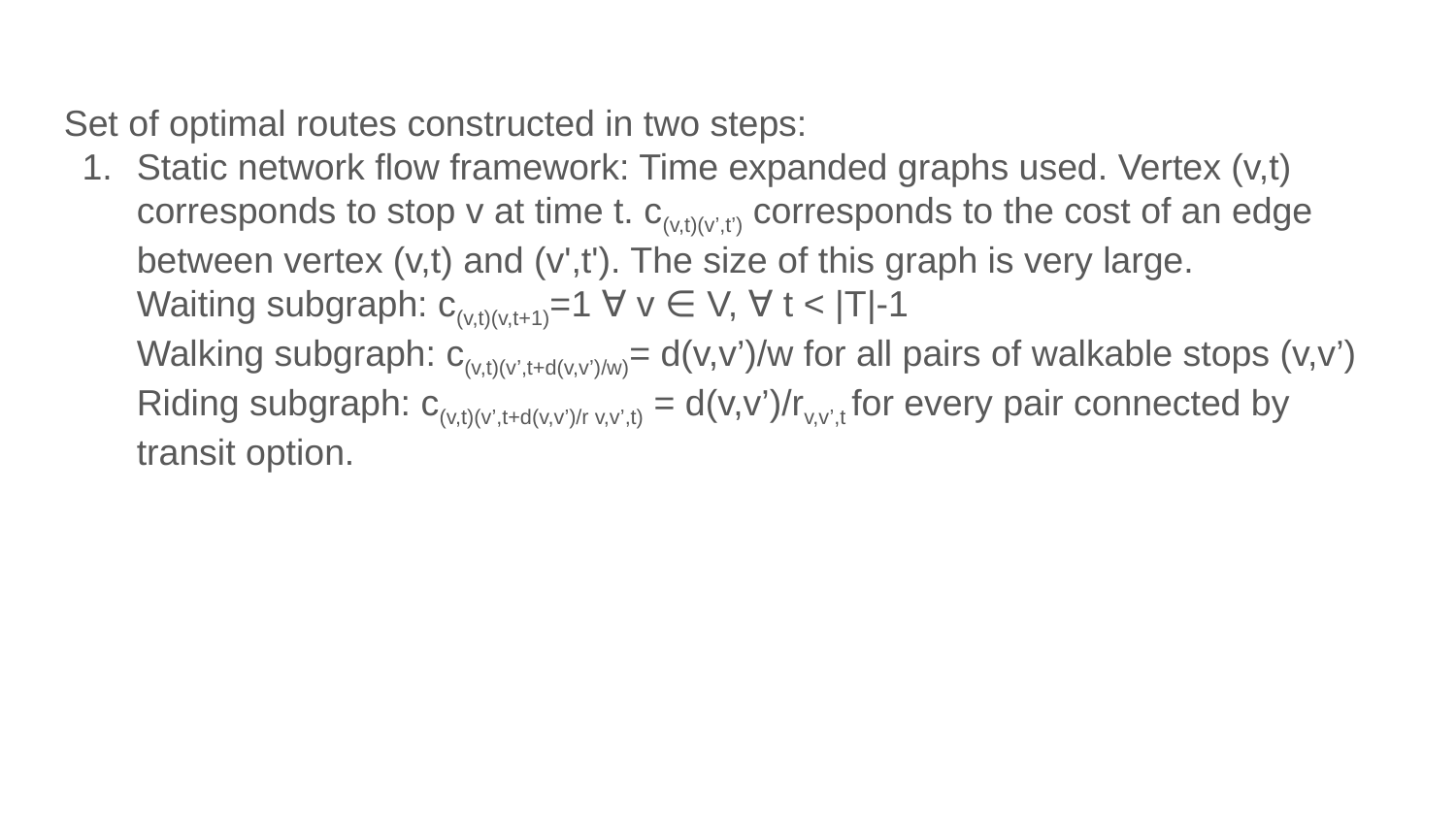

Set of optimal routes constructed in two steps:
Static network flow framework: Time expanded graphs used. Vertex (v,t) corresponds to stop v at time t. c(v,t)(v’,t’) corresponds to the cost of an edge between vertex (v,t) and (v',t'). The size of this graph is very large.
Waiting subgraph: c(v,t)(v,t+1)=1 ∀ v ∈ V, ∀ t < |T|-1
Walking subgraph: c(v,t)(v’,t+d(v,v’)/w)= d(v,v’)/w for all pairs of walkable stops (v,v’)
Riding subgraph: c(v,t)(v’,t+d(v,v’)/r v,v’,t) = d(v,v’)/rv,v’,t for every pair connected by transit option.